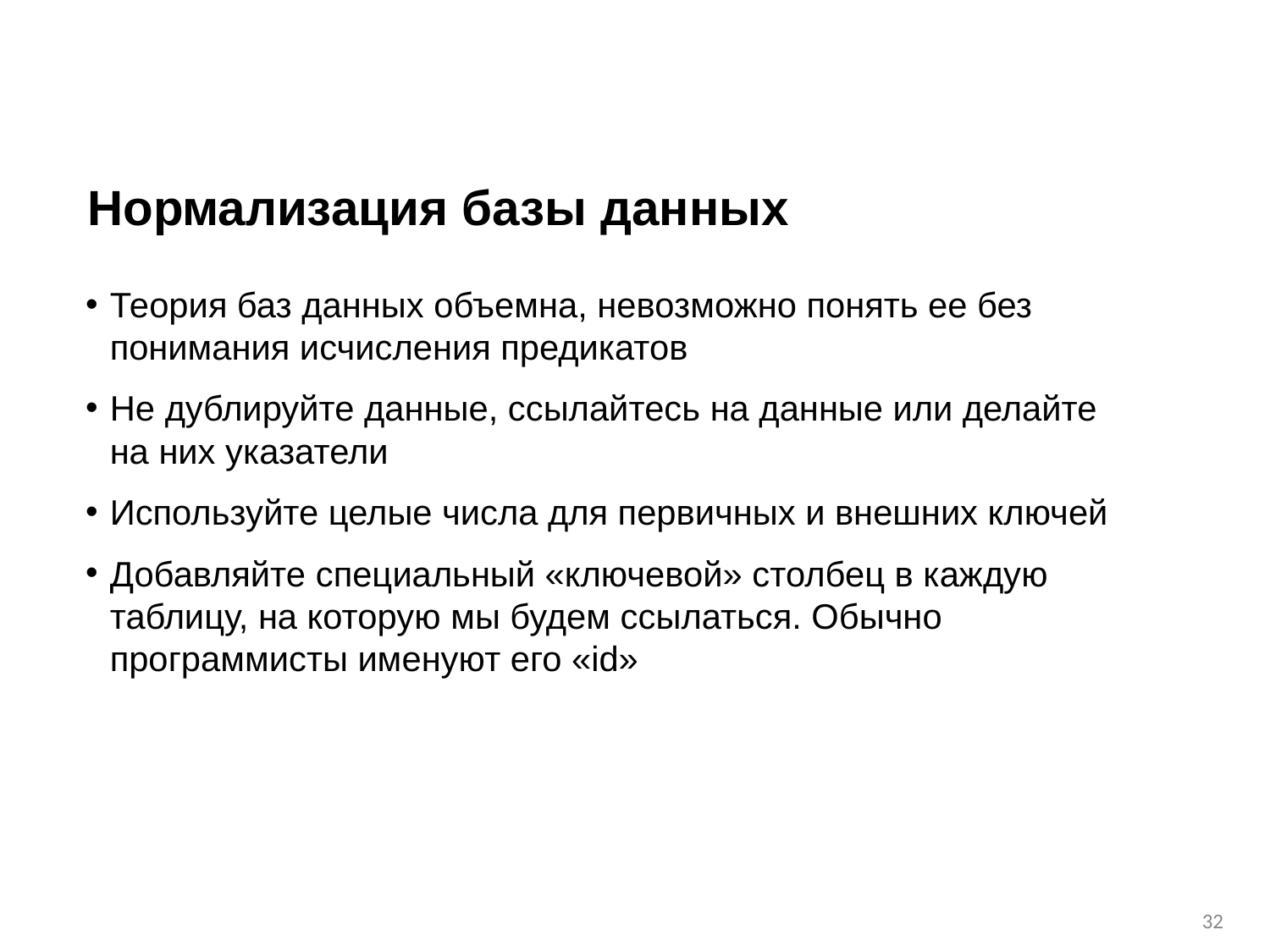

# Нормализация базы данных
Теория баз данных объемна, невозможно понять ее без понимания исчисления предикатов
Не дублируйте данные, ссылайтесь на данные или делайте на них указатели
Используйте целые числа для первичных и внешних ключей
Добавляйте специальный «ключевой» столбец в каждую таблицу, на которую мы будем ссылаться. Обычно программисты именуют его «id»

32